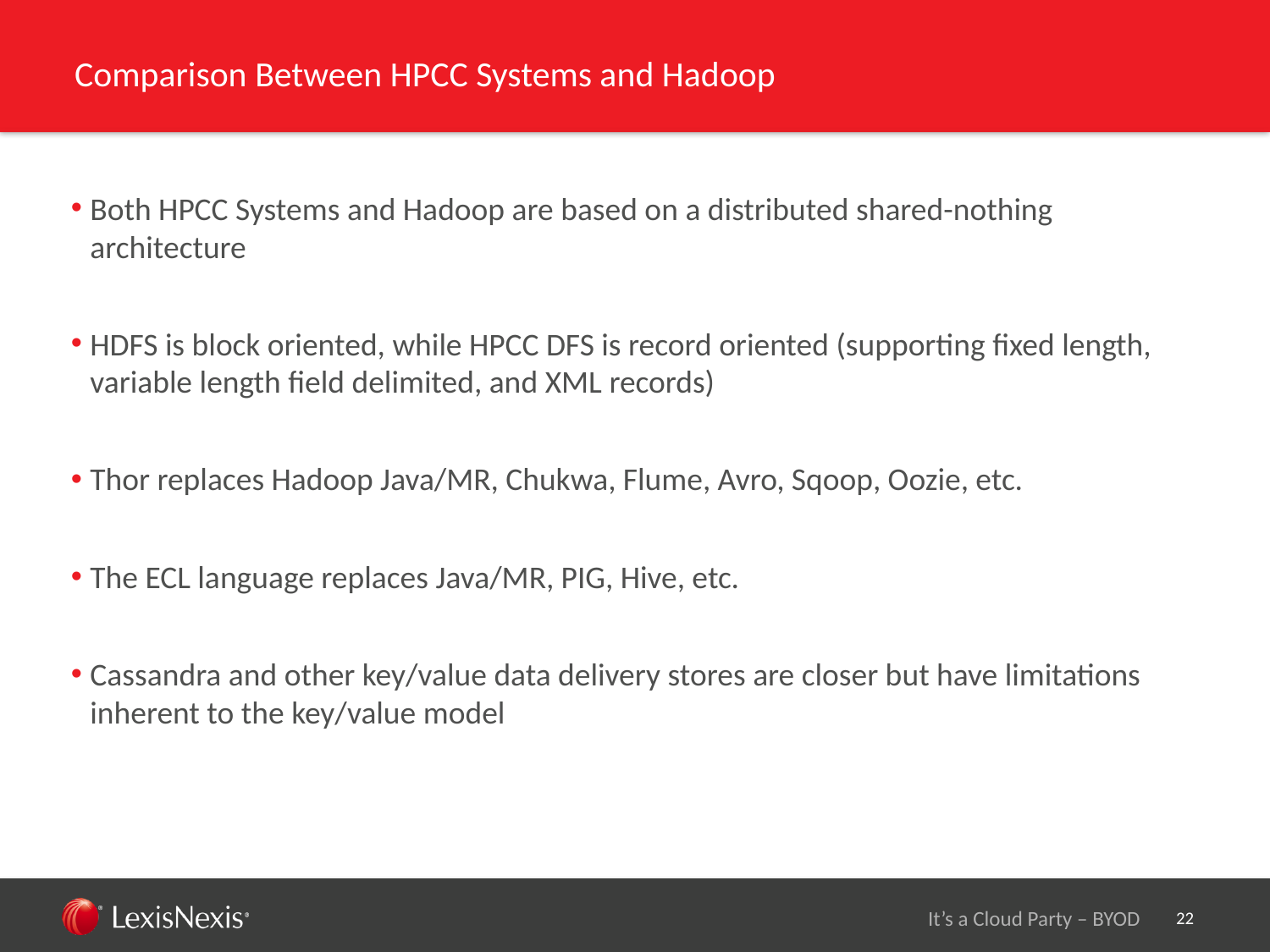

# Comparison Between HPCC Systems and Hadoop
Both HPCC Systems and Hadoop are based on a distributed shared-nothing architecture

HDFS is block oriented, while HPCC DFS is record oriented (supporting fixed length, variable length field delimited, and XML records)

Thor replaces Hadoop Java/MR, Chukwa, Flume, Avro, Sqoop, Oozie, etc.

The ECL language replaces Java/MR, PIG, Hive, etc.

Cassandra and other key/value data delivery stores are closer but have limitations inherent to the key/value model

Image placeholder
It’s a Cloud Party – BYOD
22